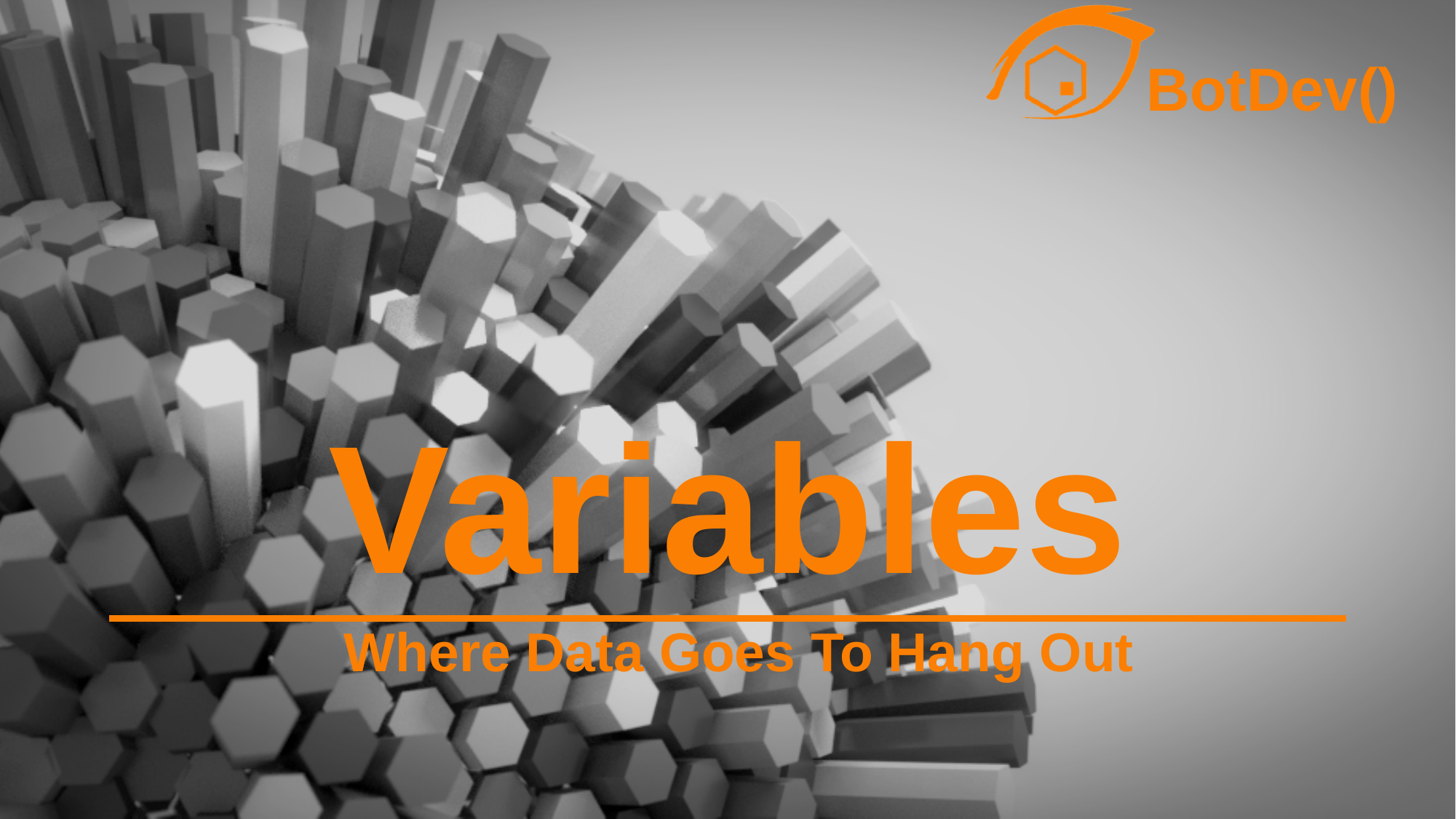

# Variables
Where Data Goes To Hang Out